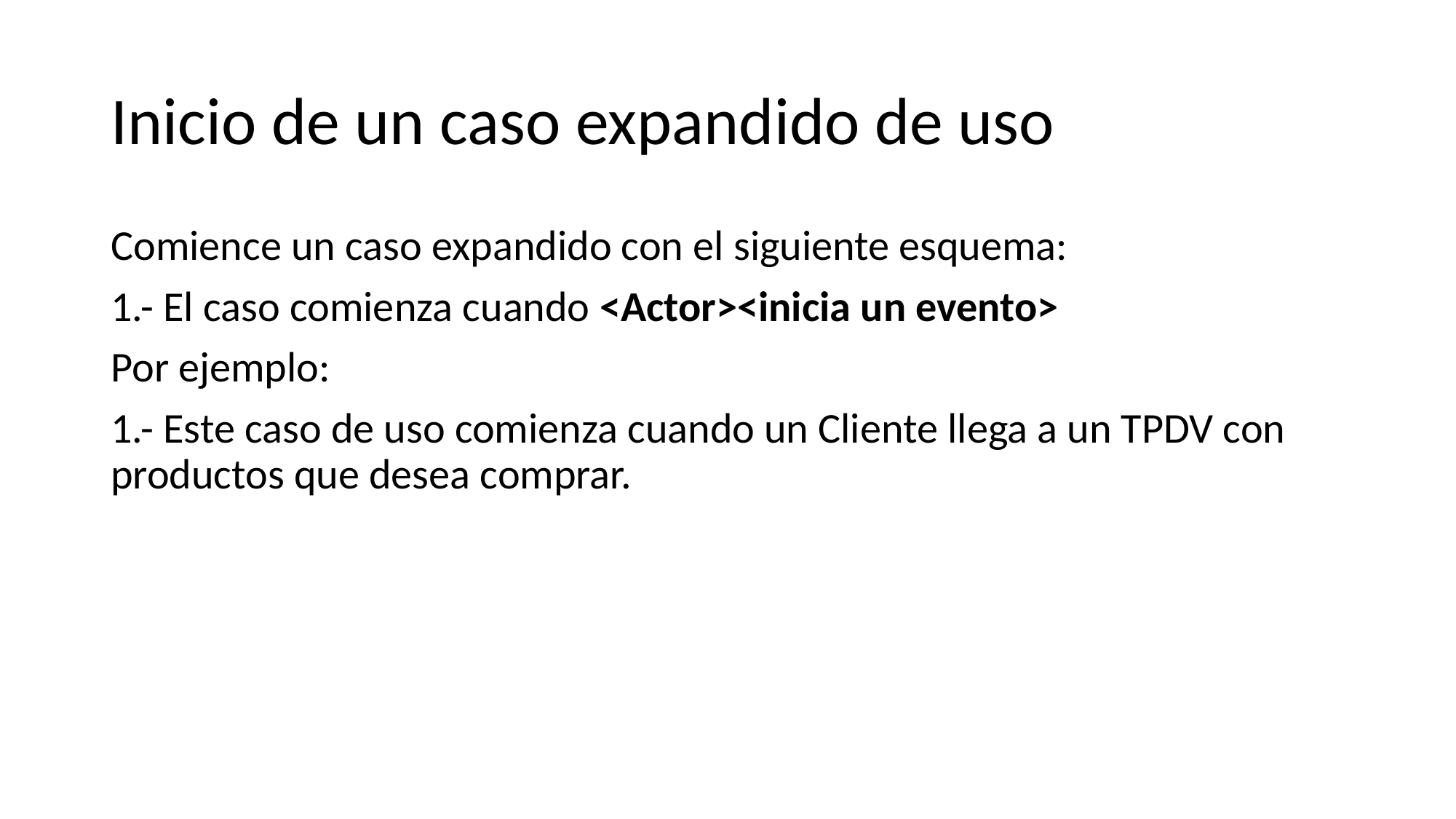

# Inicio de un caso expandido de uso
Comience un caso expandido con el siguiente esquema:
1.- El caso comienza cuando <Actor><inicia un evento>
Por ejemplo:
1.- Este caso de uso comienza cuando un Cliente llega a un TPDV con productos que desea comprar.